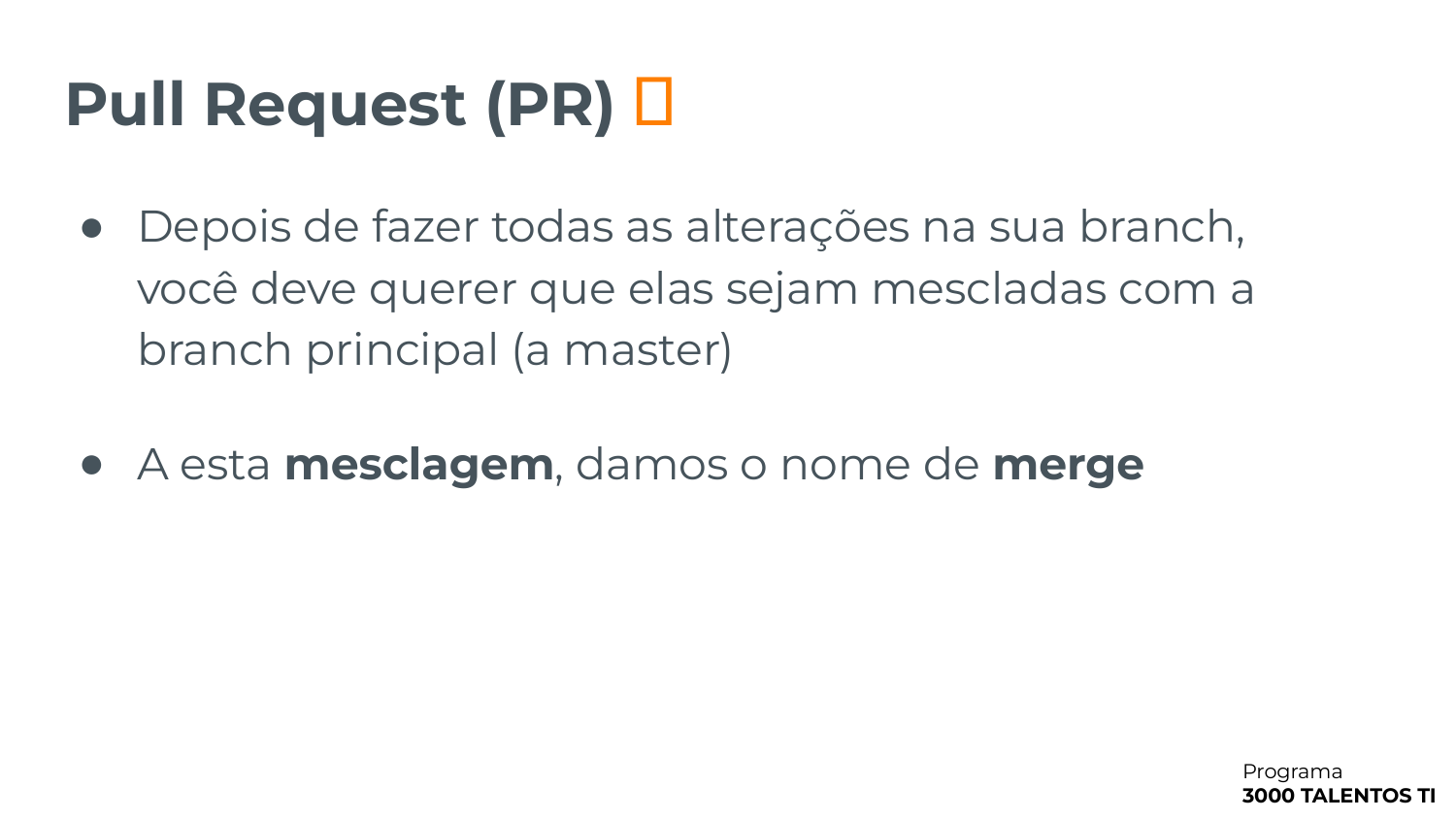

# Pull Request (PR) 🥺
Depois de fazer todas as alterações na sua branch, você deve querer que elas sejam mescladas com a branch principal (a master)
A esta mesclagem, damos o nome de merge